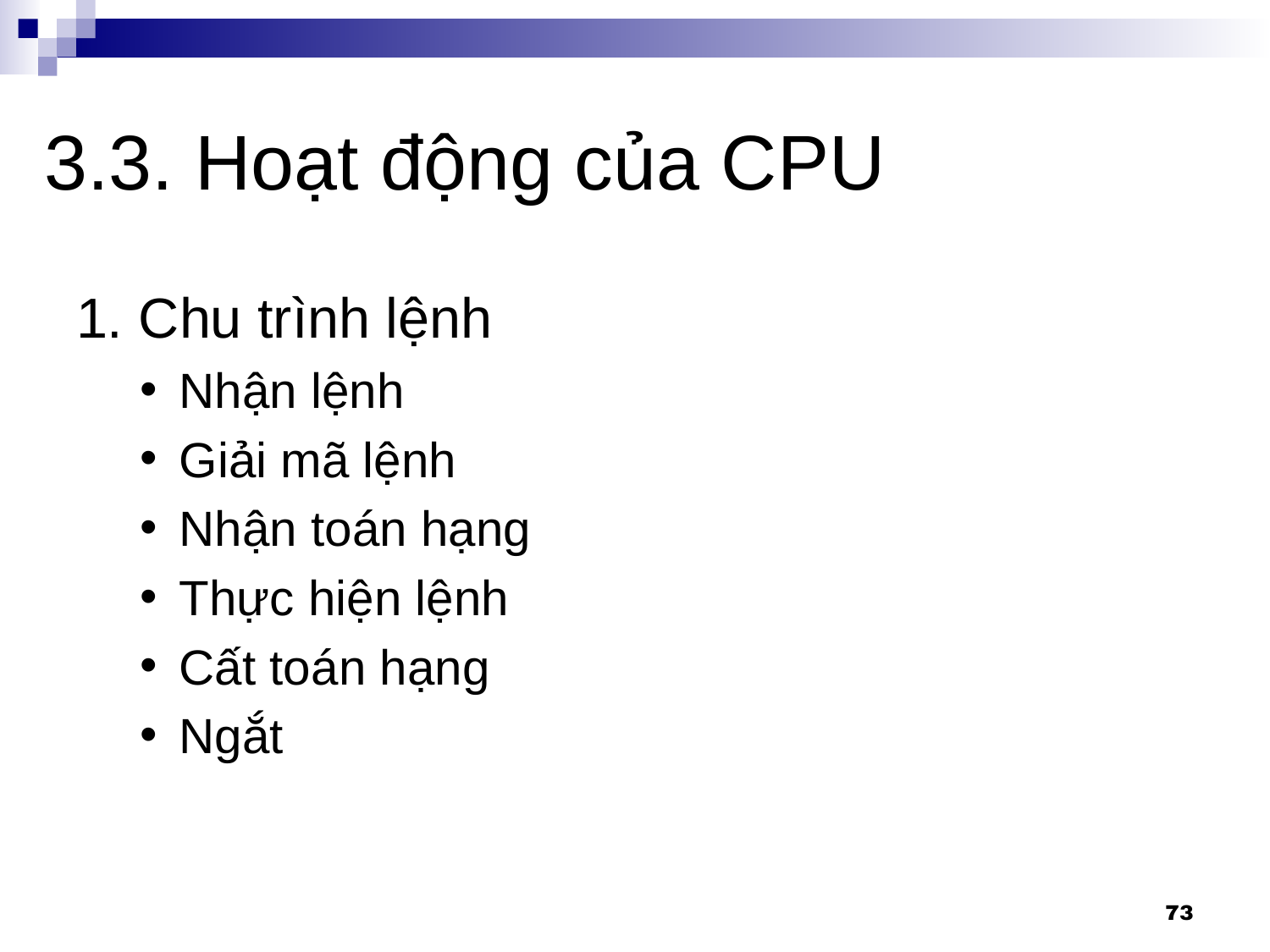

# 3.3. Hoạt động của CPU
1. Chu trình lệnh
Nhận lệnh
Giải mã lệnh
Nhận toán hạng
Thực hiện lệnh
Cất toán hạng
Ngắt
73